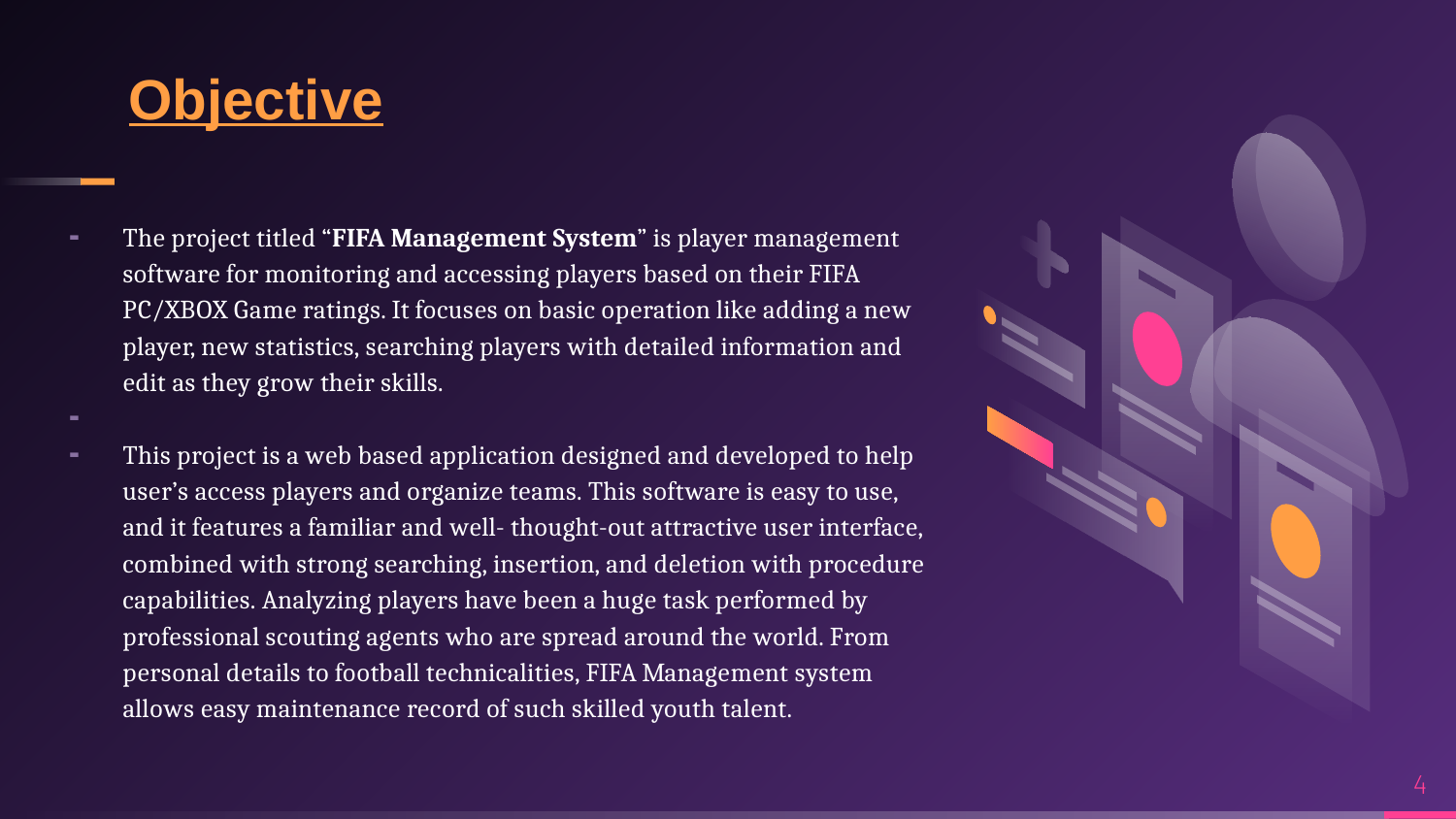

# Objective

The project titled “FIFA Management System” is player management software for monitoring and accessing players based on their FIFA PC/XBOX Game ratings. It focuses on basic operation like adding a new player, new statistics, searching players with detailed information and edit as they grow their skills.

This project is a web based application designed and developed to help user’s access players and organize teams. This software is easy to use, and it features a familiar and well- thought-out attractive user interface, combined with strong searching, insertion, and deletion with procedure capabilities. Analyzing players have been a huge task performed by professional scouting agents who are spread around the world. From personal details to football technicalities, FIFA Management system allows easy maintenance record of such skilled youth talent.
4